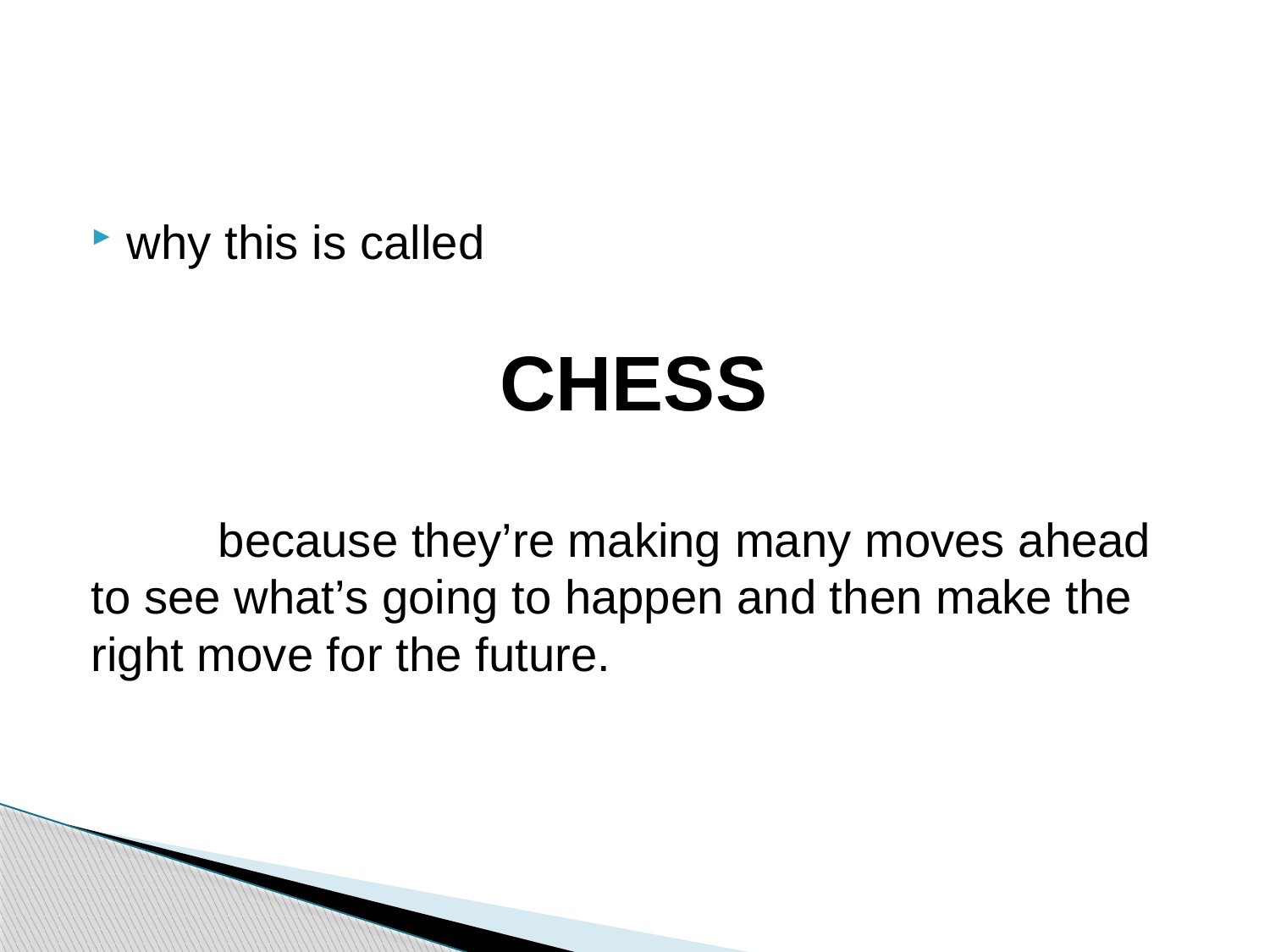

#
why this is called
CHESS
	because they’re making many moves ahead to see what’s going to happen and then make the right move for the future.